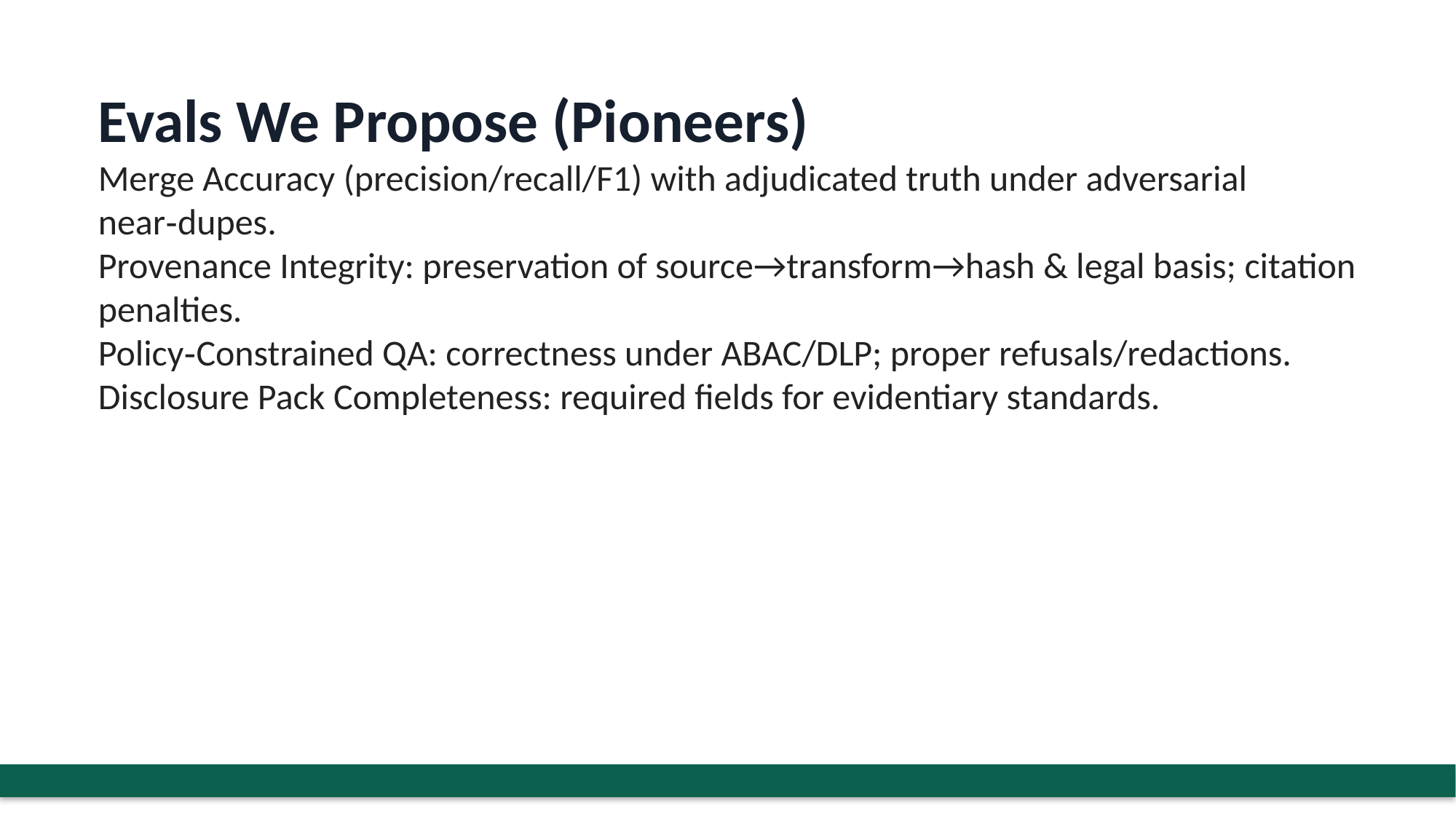

#
Evals We Propose (Pioneers)
Merge Accuracy (precision/recall/F1) with adjudicated truth under adversarial near‑dupes.
Provenance Integrity: preservation of source→transform→hash & legal basis; citation penalties.
Policy‑Constrained QA: correctness under ABAC/DLP; proper refusals/redactions.
Disclosure Pack Completeness: required fields for evidentiary standards.